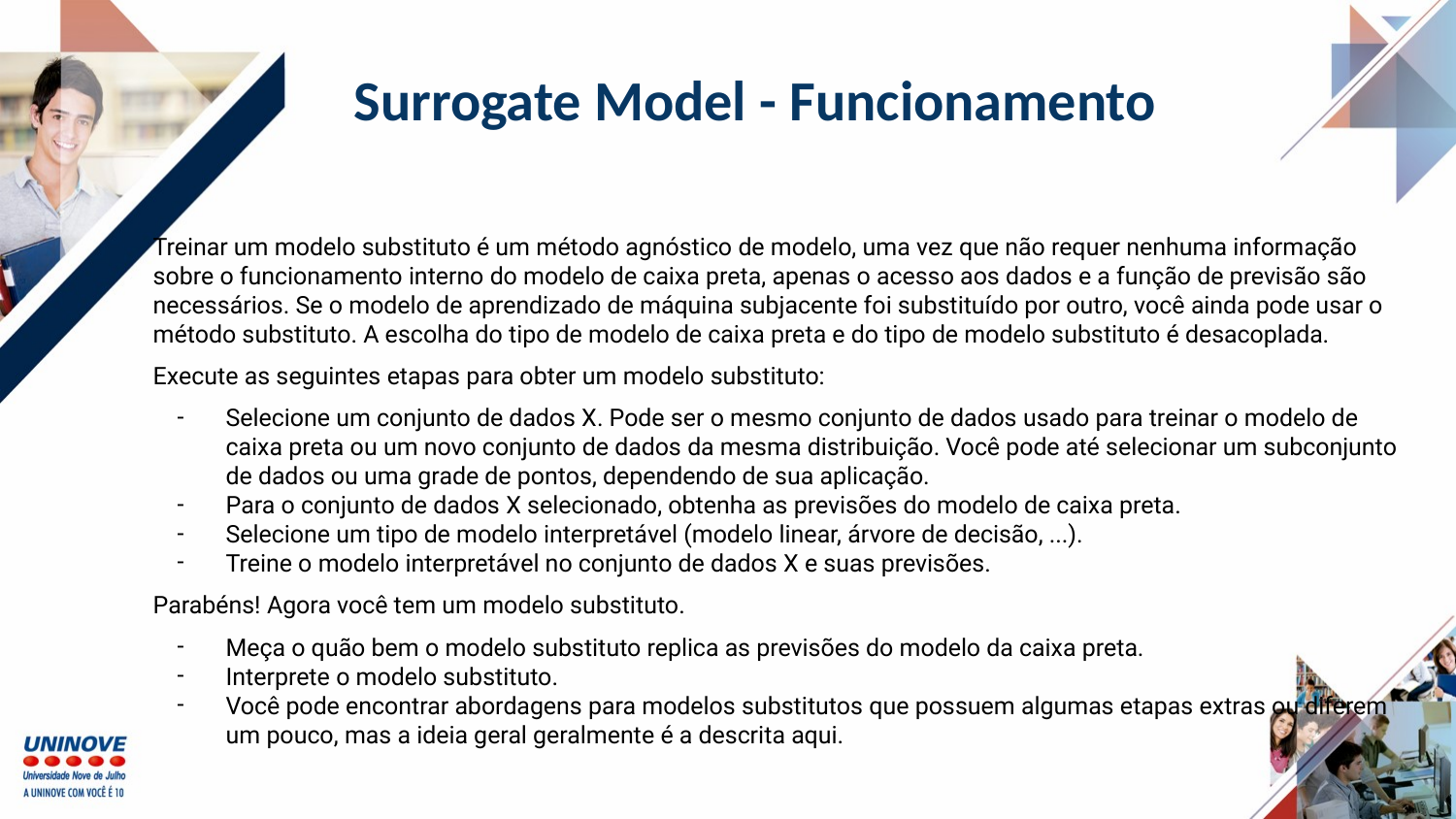

# Surrogate Model - Funcionamento
Treinar um modelo substituto é um método agnóstico de modelo, uma vez que não requer nenhuma informação sobre o funcionamento interno do modelo de caixa preta, apenas o acesso aos dados e a função de previsão são necessários. Se o modelo de aprendizado de máquina subjacente foi substituído por outro, você ainda pode usar o método substituto. A escolha do tipo de modelo de caixa preta e do tipo de modelo substituto é desacoplada.
Execute as seguintes etapas para obter um modelo substituto:
Selecione um conjunto de dados X. Pode ser o mesmo conjunto de dados usado para treinar o modelo de caixa preta ou um novo conjunto de dados da mesma distribuição. Você pode até selecionar um subconjunto de dados ou uma grade de pontos, dependendo de sua aplicação.
Para o conjunto de dados X selecionado, obtenha as previsões do modelo de caixa preta.
Selecione um tipo de modelo interpretável (modelo linear, árvore de decisão, ...).
Treine o modelo interpretável no conjunto de dados X e suas previsões.
Parabéns! Agora você tem um modelo substituto.
Meça o quão bem o modelo substituto replica as previsões do modelo da caixa preta.
Interprete o modelo substituto.
Você pode encontrar abordagens para modelos substitutos que possuem algumas etapas extras ou diferem um pouco, mas a ideia geral geralmente é a descrita aqui.